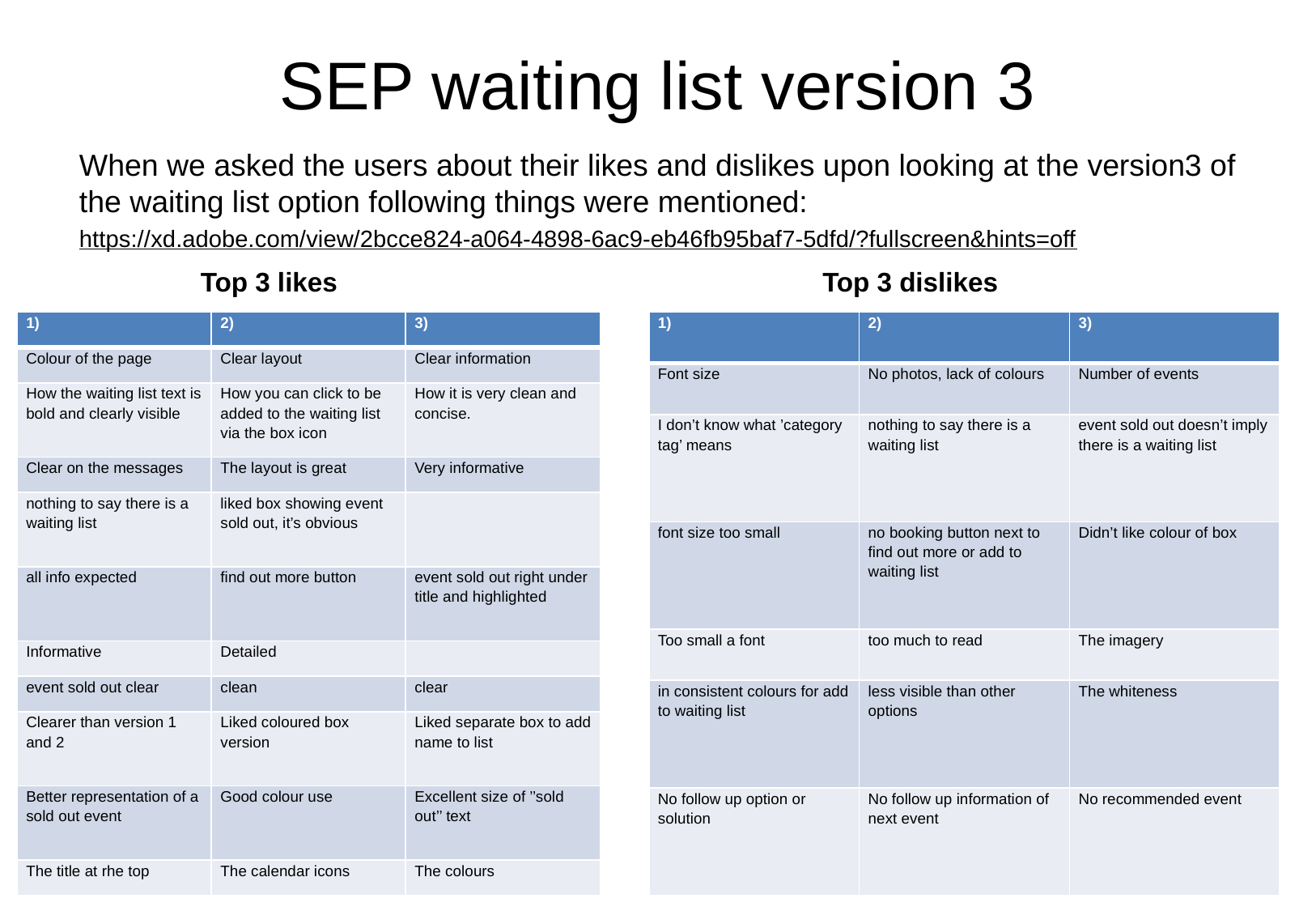

# SEP waiting list version 3
When we asked the users about their likes and dislikes upon looking at the version3 of the waiting list option following things were mentioned:
https://xd.adobe.com/view/2bcce824-a064-4898-6ac9-eb46fb95baf7-5dfd/?fullscreen&hints=off
	Top 3 likes 				  Top 3 dislikes

| 1) | 2) | 3) |
| --- | --- | --- |
| Colour of the page | Clear layout | Clear information |
| How the waiting list text is bold and clearly visible | How you can click to be added to the waiting list via the box icon | How it is very clean and concise. |
| Clear on the messages | The layout is great | Very informative |
| nothing to say there is a waiting list | liked box showing event sold out, it’s obvious |  |
| all info expected | find out more button | event sold out right under title and highlighted |
| Informative | Detailed |  |
| event sold out clear | clean | clear |
| Clearer than version 1 and 2 | Liked coloured box version | Liked separate box to add name to list |
| Better representation of a sold out event | Good colour use | Excellent size of ’’sold out’’ text |
| The title at rhe top | The calendar icons | The colours |
| 1) | 2) | 3) |
| --- | --- | --- |
| Font size | No photos, lack of colours | Number of events |
| I don’t know what ’category tag’ means | nothing to say there is a waiting list | event sold out doesn’t imply there is a waiting list |
| font size too small | no booking button next to find out more or add to waiting list | Didn’t like colour of box |
| Too small a font | too much to read | The imagery |
| in consistent colours for add to waiting list | less visible than other options | The whiteness |
| No follow up option or solution | No follow up information of next event | No recommended event |